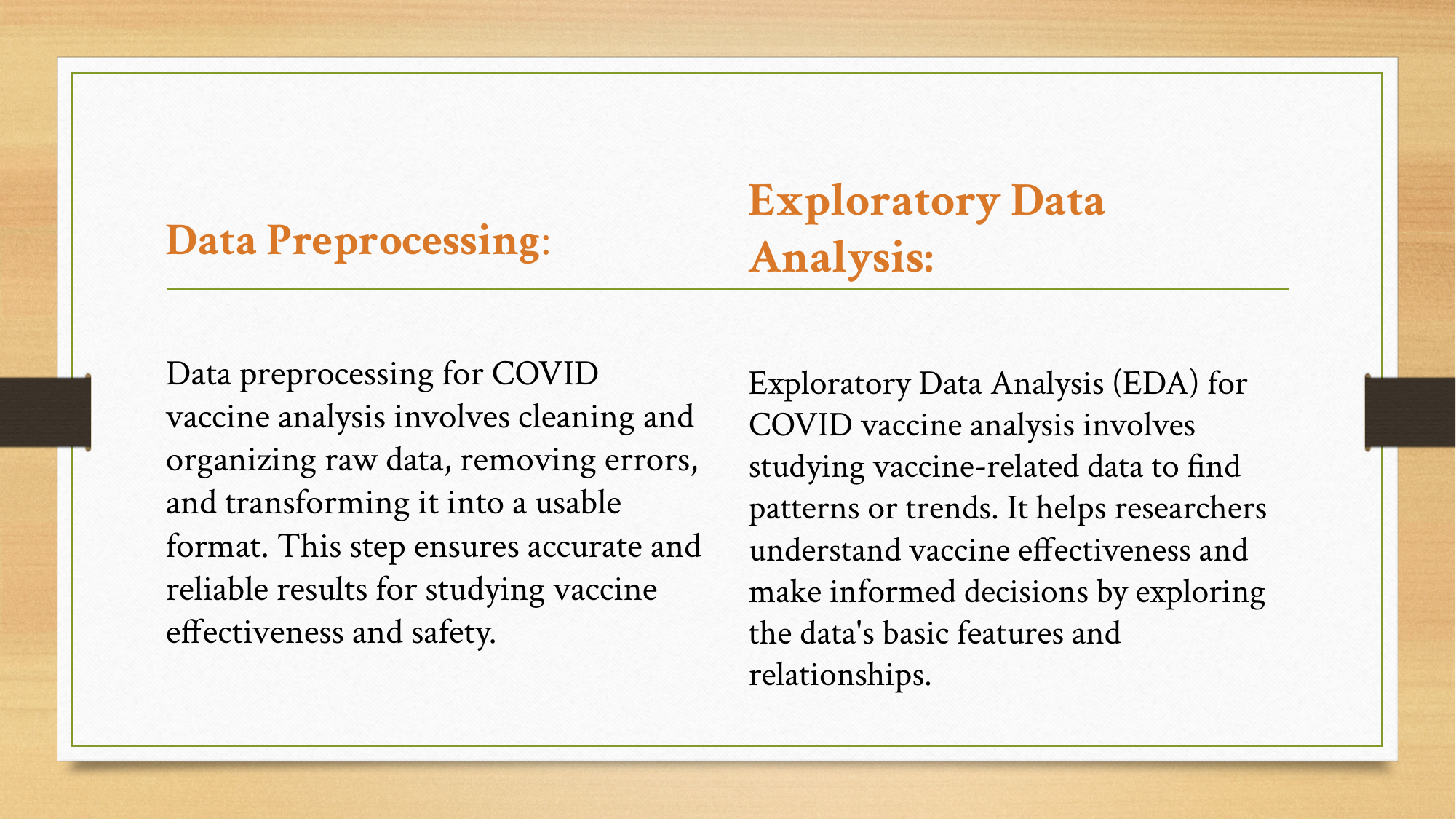

#
Exploratory Data Analysis:

Exploratory Data Analysis (EDA) for COVID vaccine analysis involves studying vaccine-related data to find patterns or trends. It helps researchers understand vaccine effectiveness and make informed decisions by exploring the data's basic features and relationships.
Data Preprocessing:

Data preprocessing for COVID vaccine analysis involves cleaning and organizing raw data, removing errors, and transforming it into a usable format. This step ensures accurate and reliable results for studying vaccine effectiveness and safety.